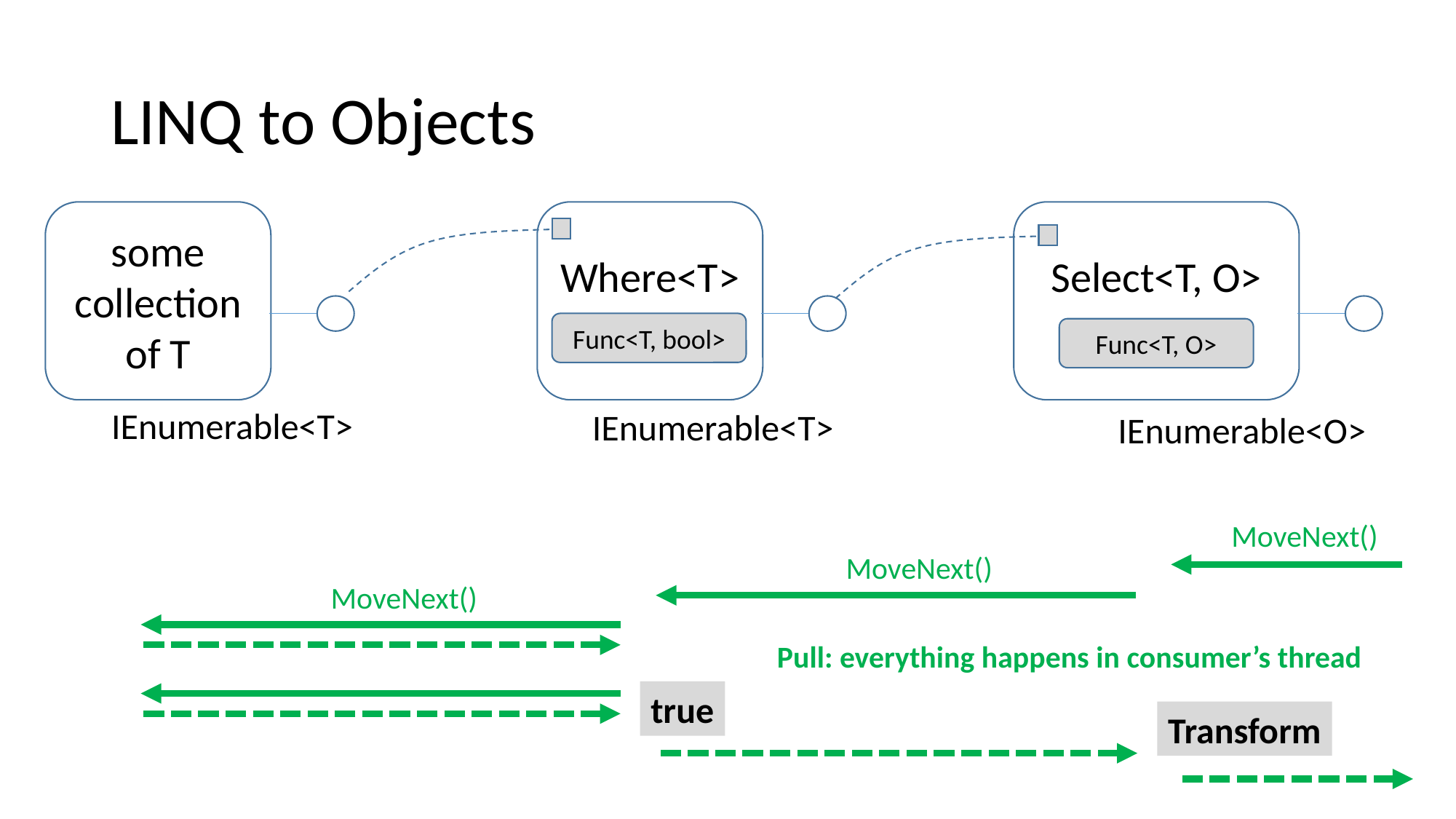

# LINQ to Objects
some collection of T

IEnumerable<T>
Where<T>

IEnumerable<T>
Select<T, O>

IEnumerable<O>

Func<T, bool>
Func<T, O>
MoveNext()
MoveNext()
MoveNext()
Pull: everything happens in consumer’s thread
true
Transform